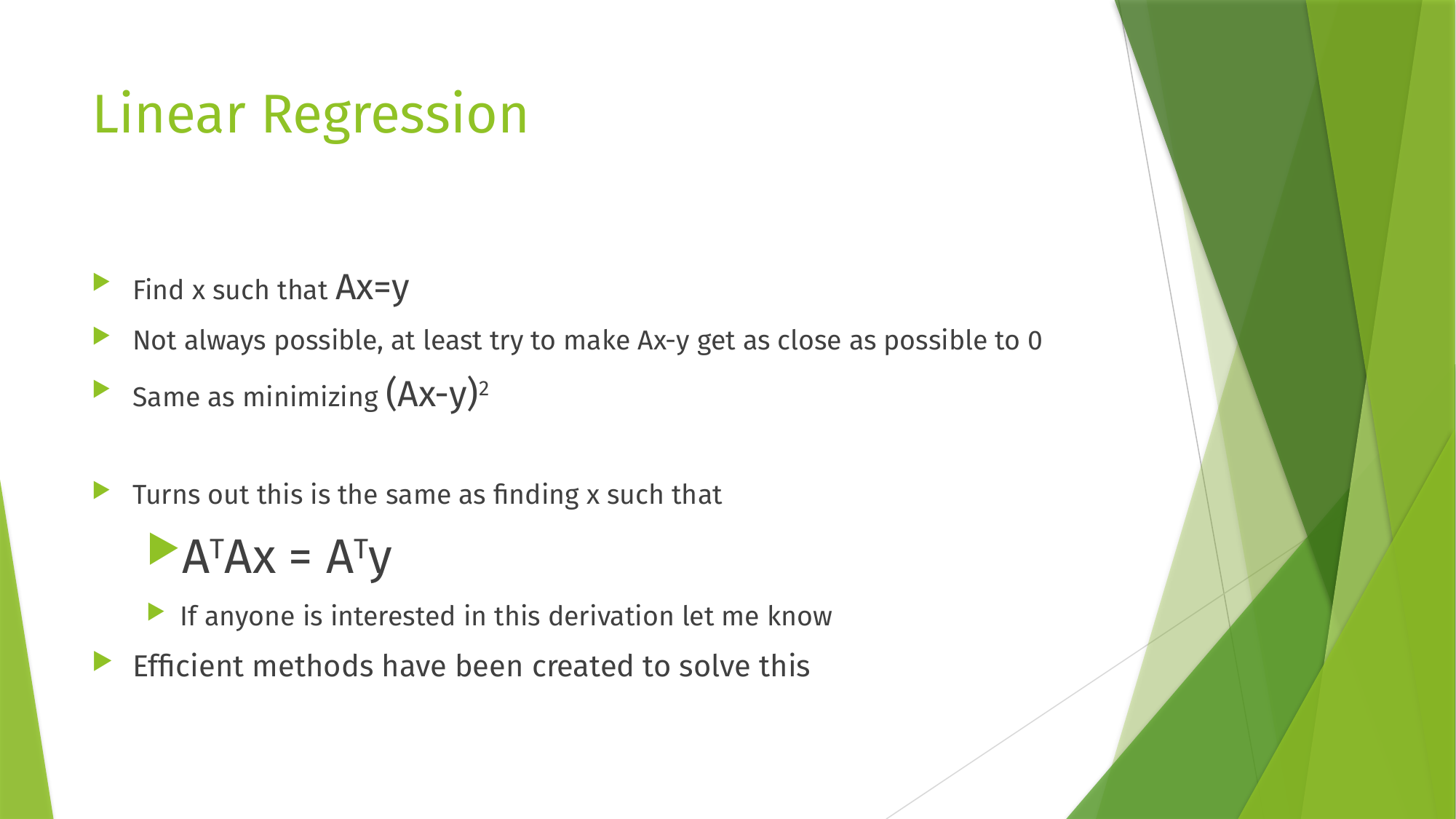

# Linear Regression
Find x such that Ax=y
Not always possible, at least try to make Ax-y get as close as possible to 0
Same as minimizing (Ax-y)2

Turns out this is the same as finding x such that
ATAx = ATy
If anyone is interested in this derivation let me know
Efficient methods have been created to solve this